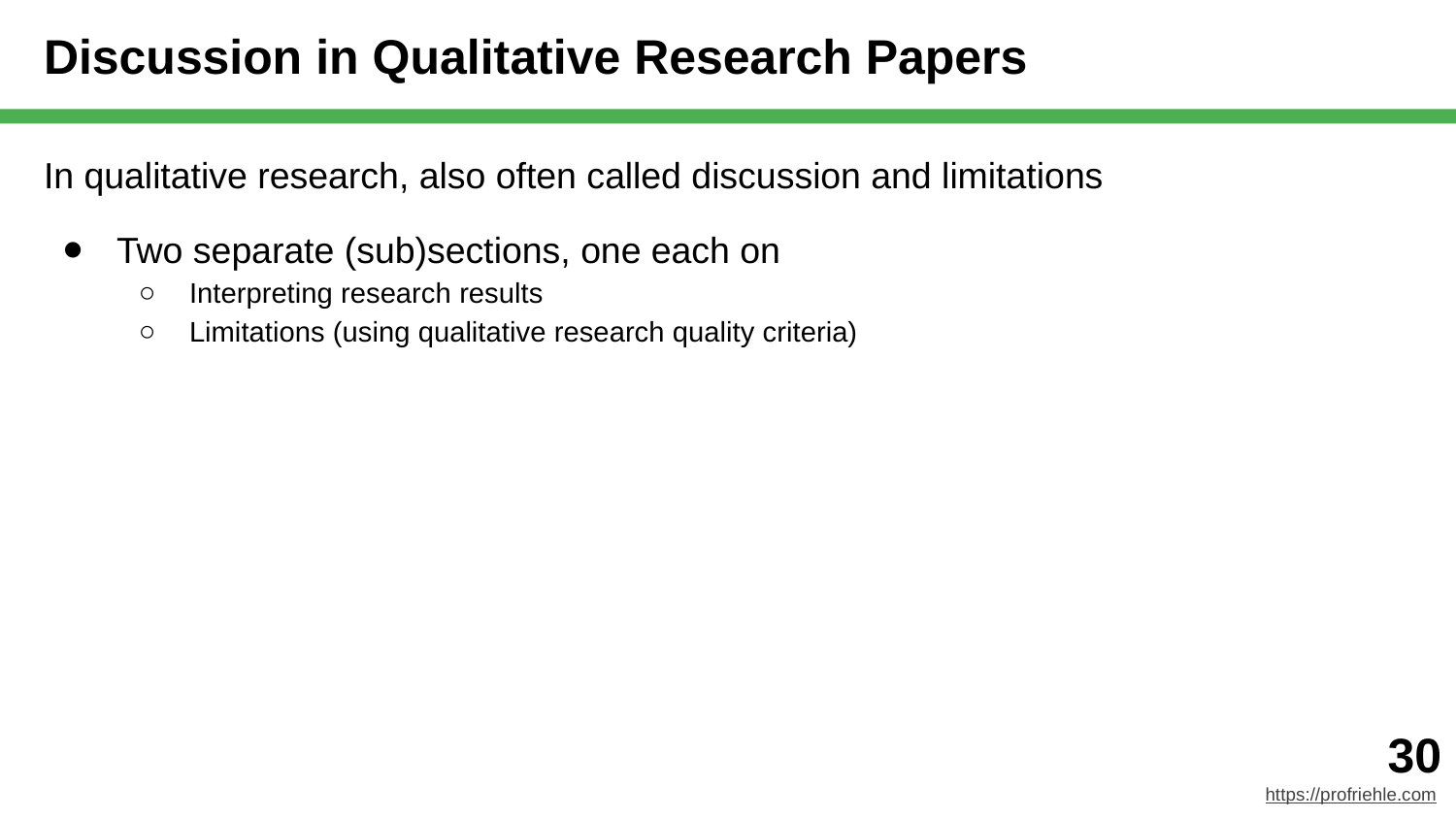

# Discussion in Qualitative Research Papers
In qualitative research, also often called discussion and limitations
Two separate (sub)sections, one each on
Interpreting research results
Limitations (using qualitative research quality criteria)

30
https://profriehle.com